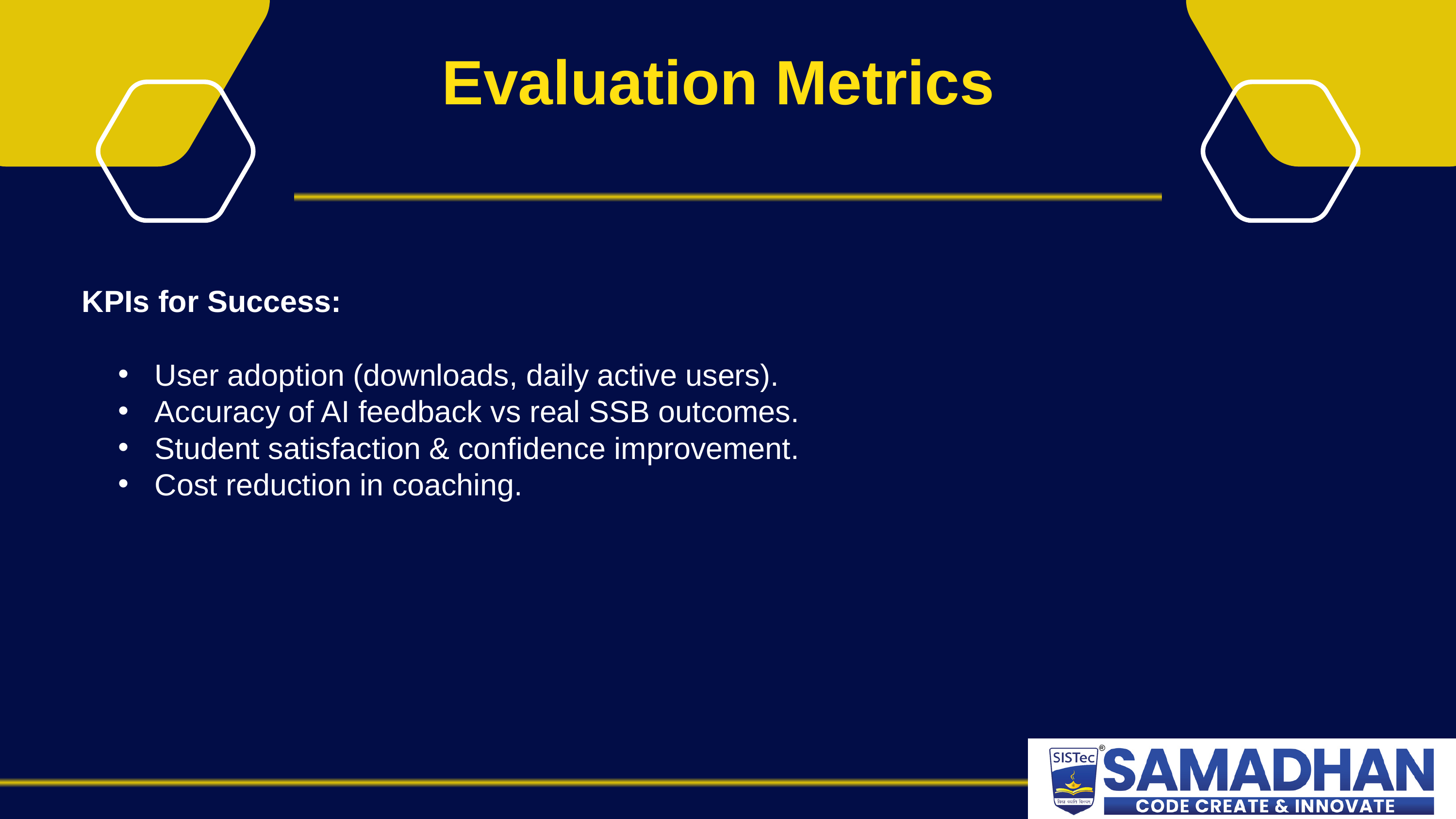

Evaluation Metrics

KPIs for Success:

User adoption (downloads, daily active users).
Accuracy of AI feedback vs real SSB outcomes.
Student satisfaction & confidence improvement.
Cost reduction in coaching.